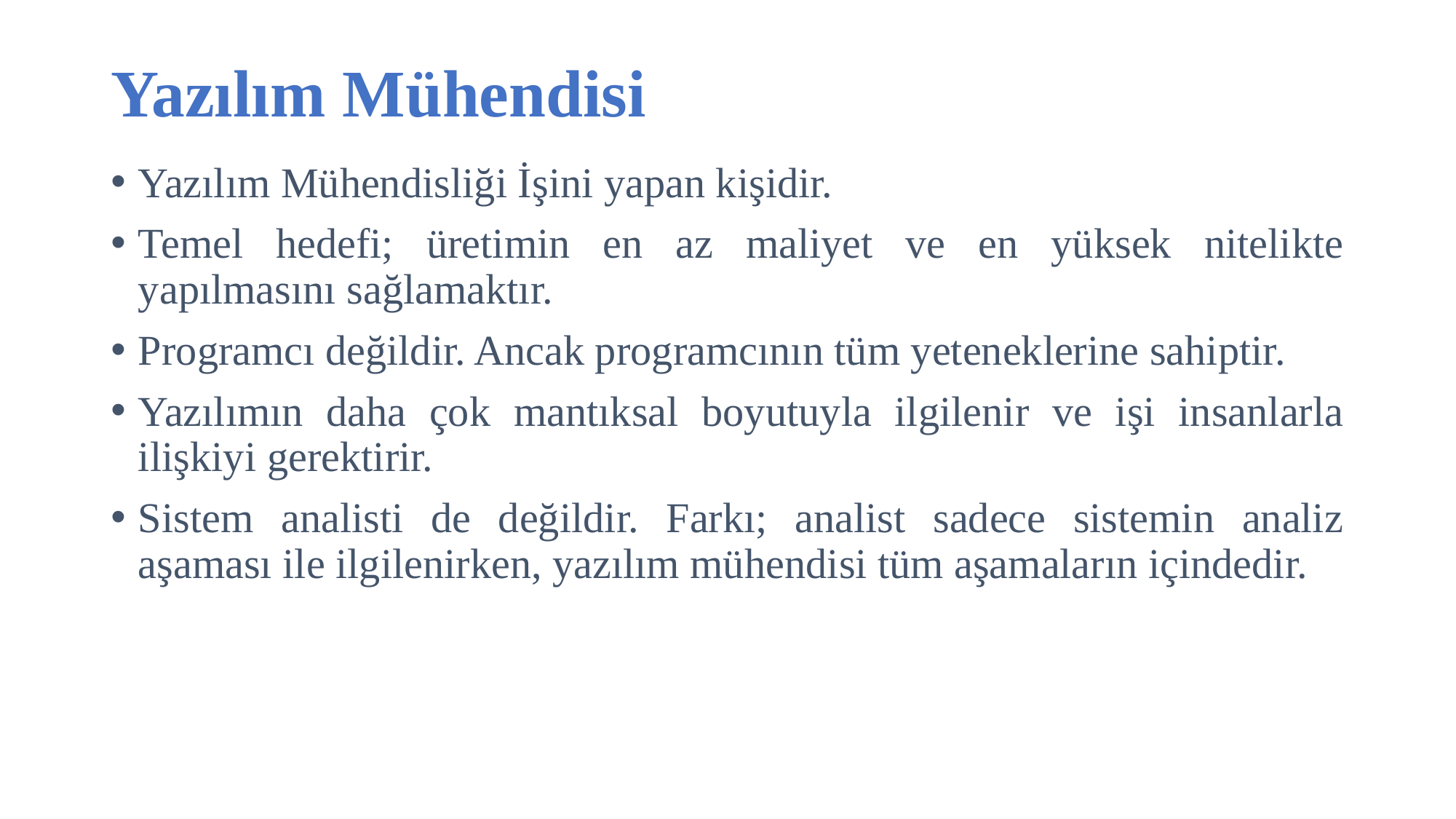

# Yazılım Mühendisi
Yazılım Mühendisliği İşini yapan kişidir.
Temel hedefi; üretimin en az maliyet ve en yüksek nitelikte yapılmasını sağlamaktır.
Programcı değildir. Ancak programcının tüm yeteneklerine sahiptir.
Yazılımın daha çok mantıksal boyutuyla ilgilenir ve işi insanlarla ilişkiyi gerektirir.
Sistem analisti de değildir. Farkı; analist sadece sistemin analiz aşaması ile ilgilenirken, yazılım mühendisi tüm aşamaların içindedir.